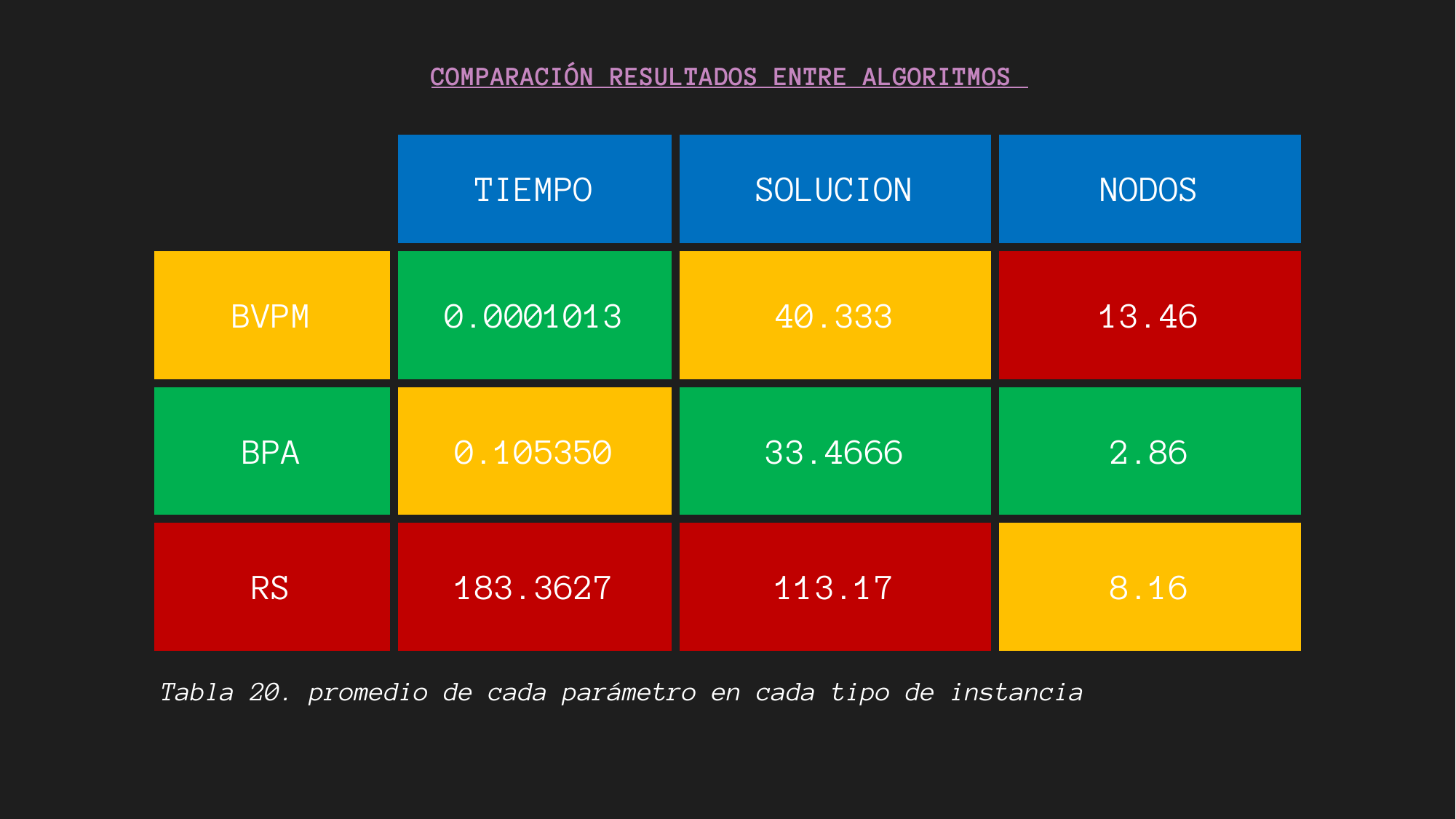

COMPARACIÓN RESULTADOS ENTRE ALGORITMOS
|  | TIEMPO | SOLUCION | NODOS |
| --- | --- | --- | --- |
| BVPM | 0.0001013 | 40.333 | 13.46 |
| BPA | 0.105350 | 33.4666 | 2.86 |
| RS | 183.3627 | 113.17 | 8.16 |
Tabla 20. promedio de cada parámetro en cada tipo de instancia